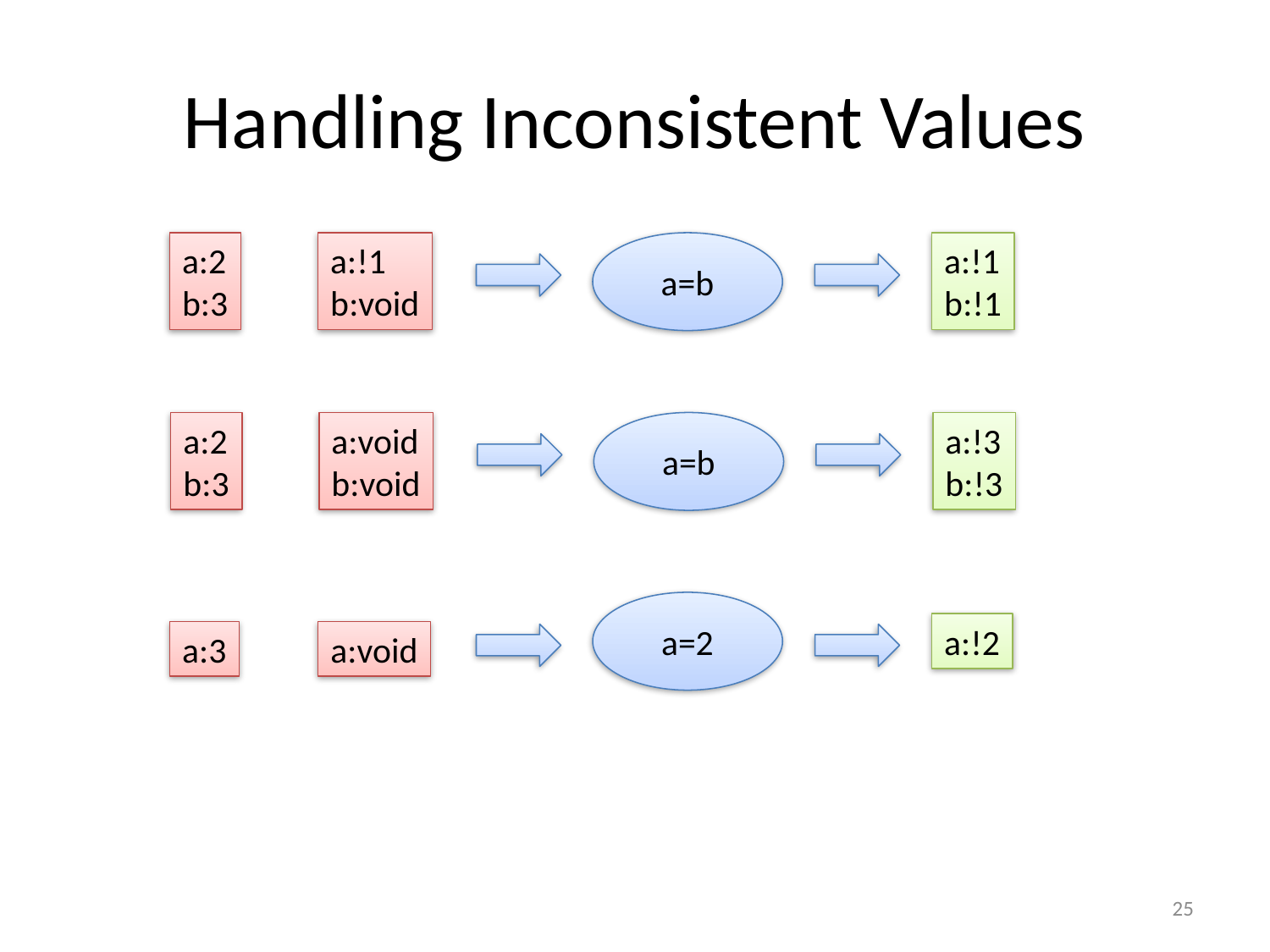

# Handling Inconsistent Values
a:2
b:3
a:!1
b:void
a=b
a:!1
b:!1

a:2
b:3
a:void
b:void
a=b
a:!3
b:!3

a=2
a:!2
a:3
a:void

25